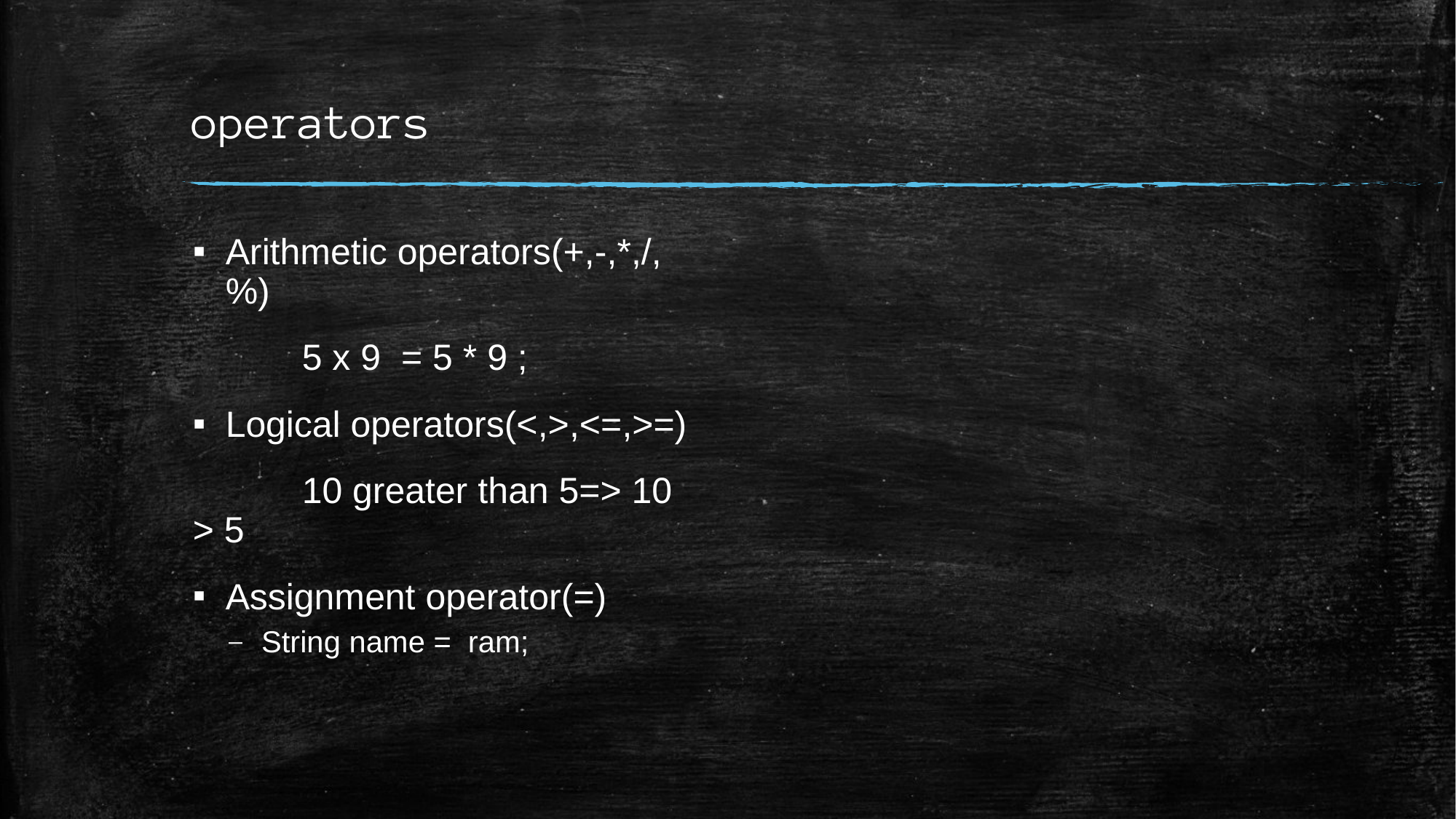

# operators
Arithmetic operators(+,-,*,/,%)
	5 x 9  = 5 * 9 ;
Logical operators(<,>,<=,>=)
	10 greater than 5=> 10 > 5
Assignment operator(=)
String name =  ram;